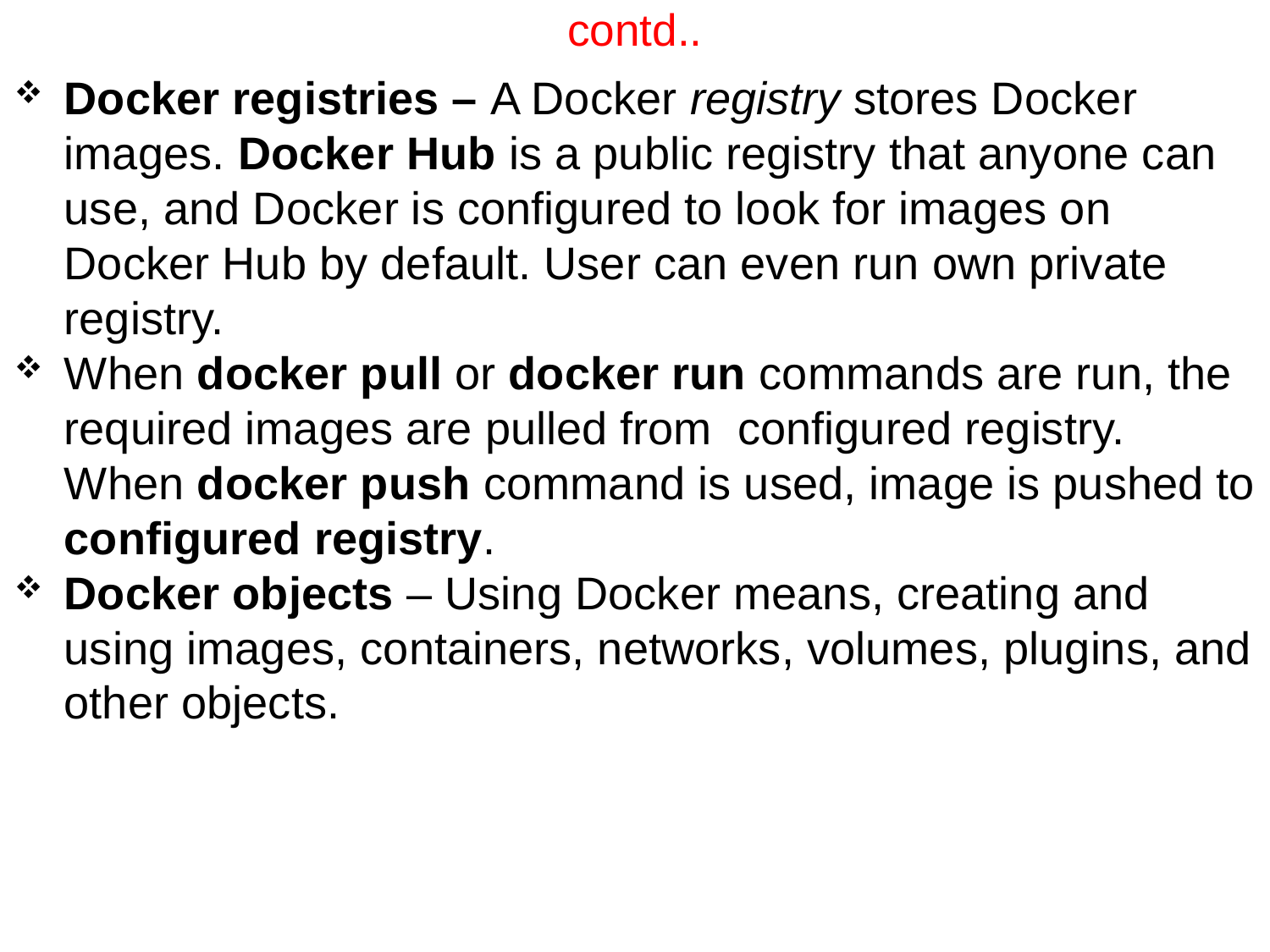

# contd..
Docker registries – A Docker registry stores Docker images. Docker Hub is a public registry that anyone can use, and Docker is configured to look for images on Docker Hub by default. User can even run own private registry.
When docker pull or docker run commands are run, the required images are pulled from  configured registry. When docker push command is used, image is pushed to configured registry.
Docker objects – Using Docker means, creating and using images, containers, networks, volumes, plugins, and other objects.